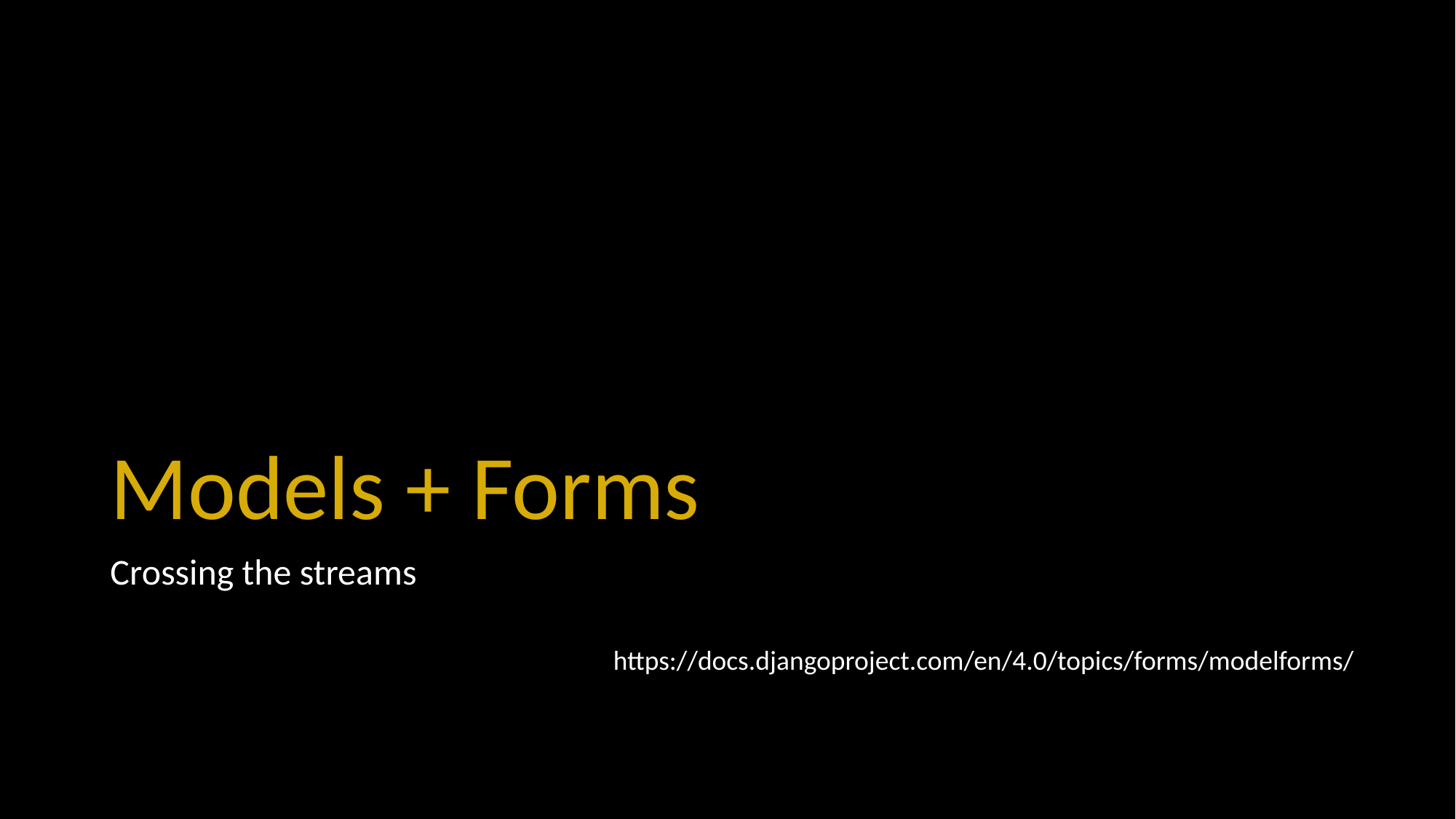

# Models + Forms
Crossing the streams
https://docs.djangoproject.com/en/4.0/topics/forms/modelforms/